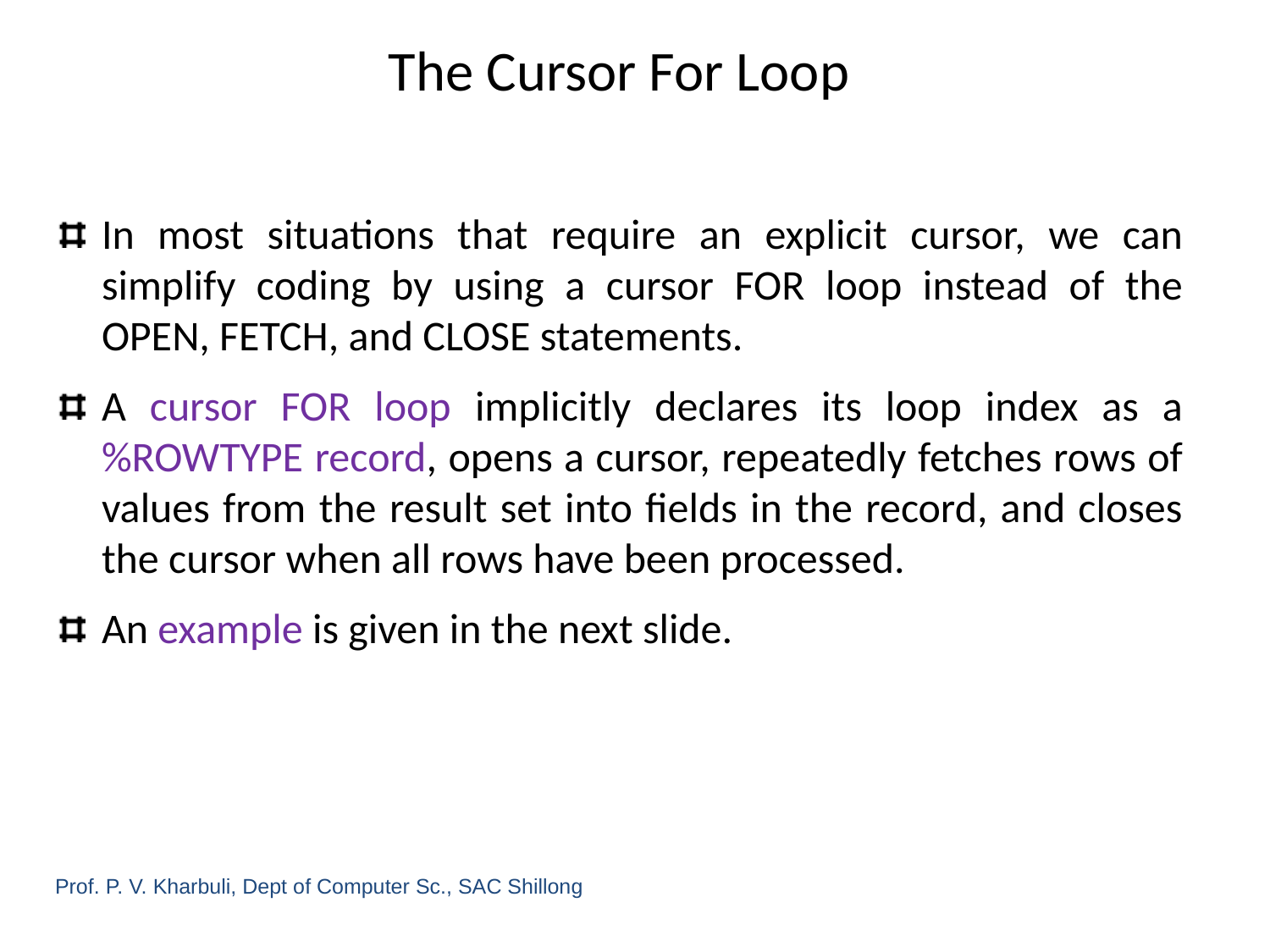

# The Cursor For Loop
In most situations that require an explicit cursor, we can simplify coding by using a cursor FOR loop instead of the OPEN, FETCH, and CLOSE statements.
A cursor FOR loop implicitly declares its loop index as a %ROWTYPE record, opens a cursor, repeatedly fetches rows of values from the result set into fields in the record, and closes the cursor when all rows have been processed.
An example is given in the next slide.

Prof. P. V. Kharbuli, Dept of Computer Sc., SAC Shillong